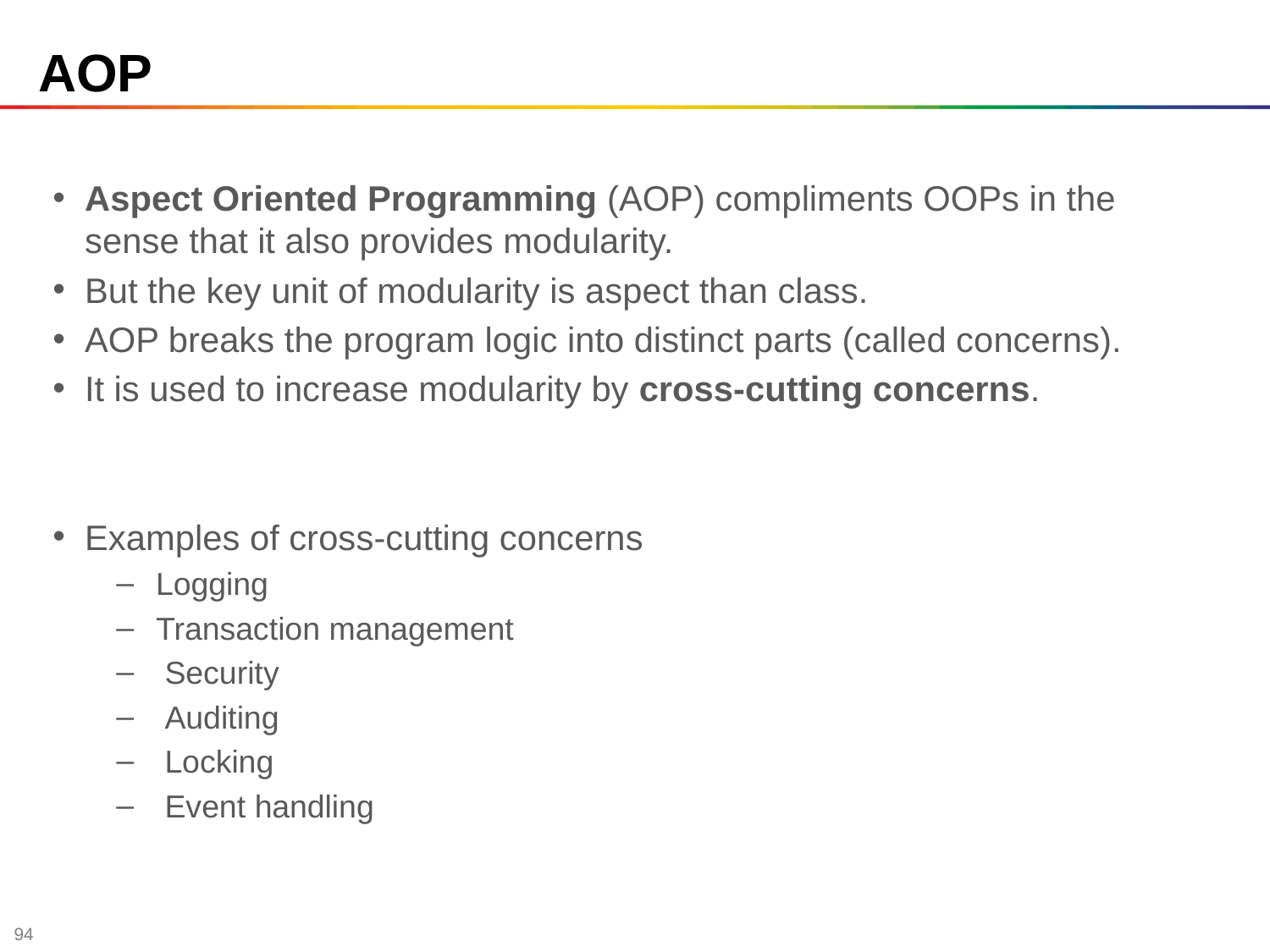

# AOP
Aspect Oriented Programming (AOP) compliments OOPs in the sense that it also provides modularity.
But the key unit of modularity is aspect than class.
AOP breaks the program logic into distinct parts (called concerns).
It is used to increase modularity by cross-cutting concerns.

Examples of cross-cutting concerns
Logging
Transaction management
 Security
 Auditing
 Locking
 Event handling